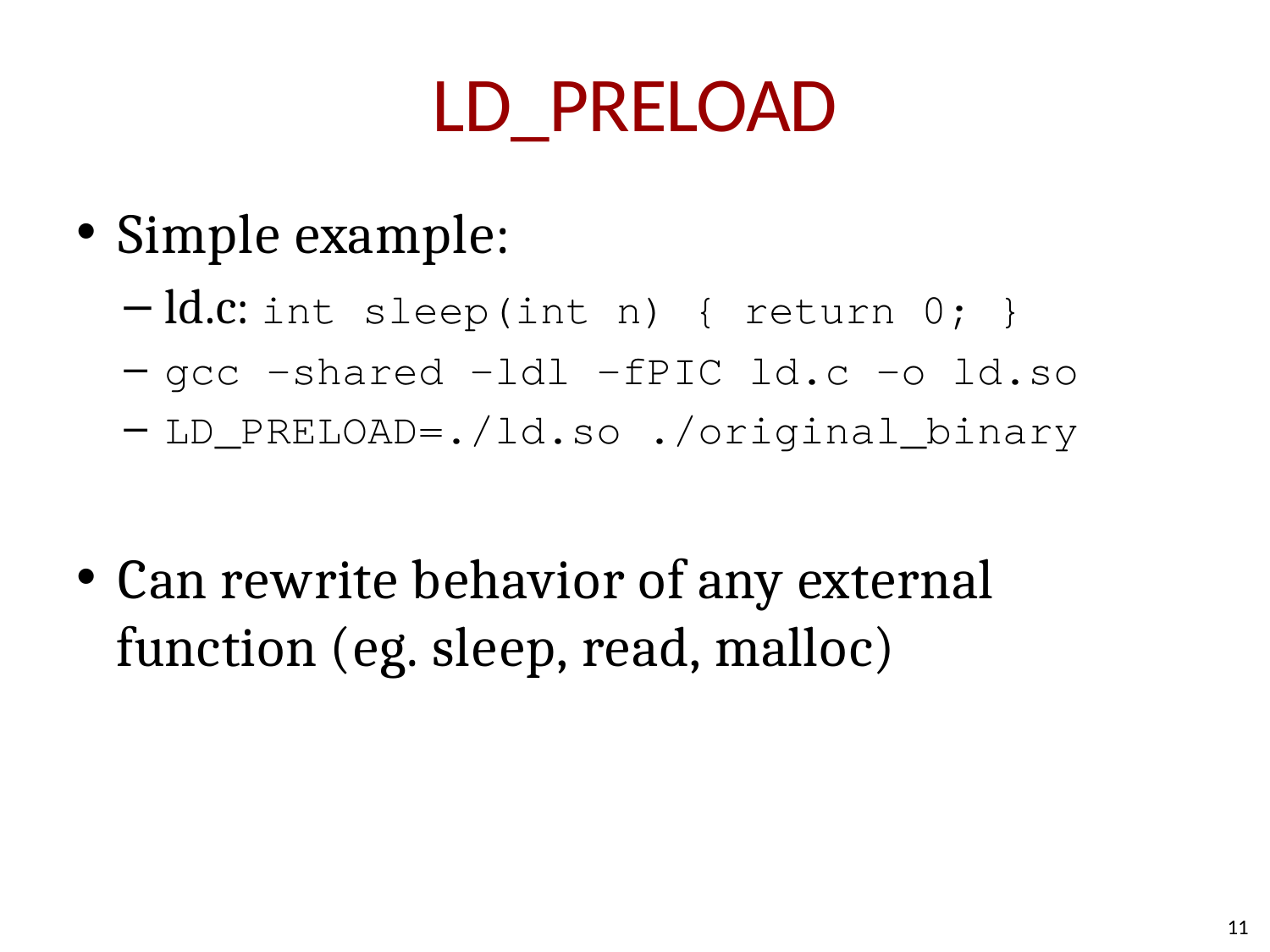

# LD_PRELOAD
Simple example:
ld.c: int sleep(int n) { return 0; }
gcc -shared -ldl -fPIC ld.c -o ld.so
LD_PRELOAD=./ld.so ./original_binary

Can rewrite behavior of any external function (eg. sleep, read, malloc)
11